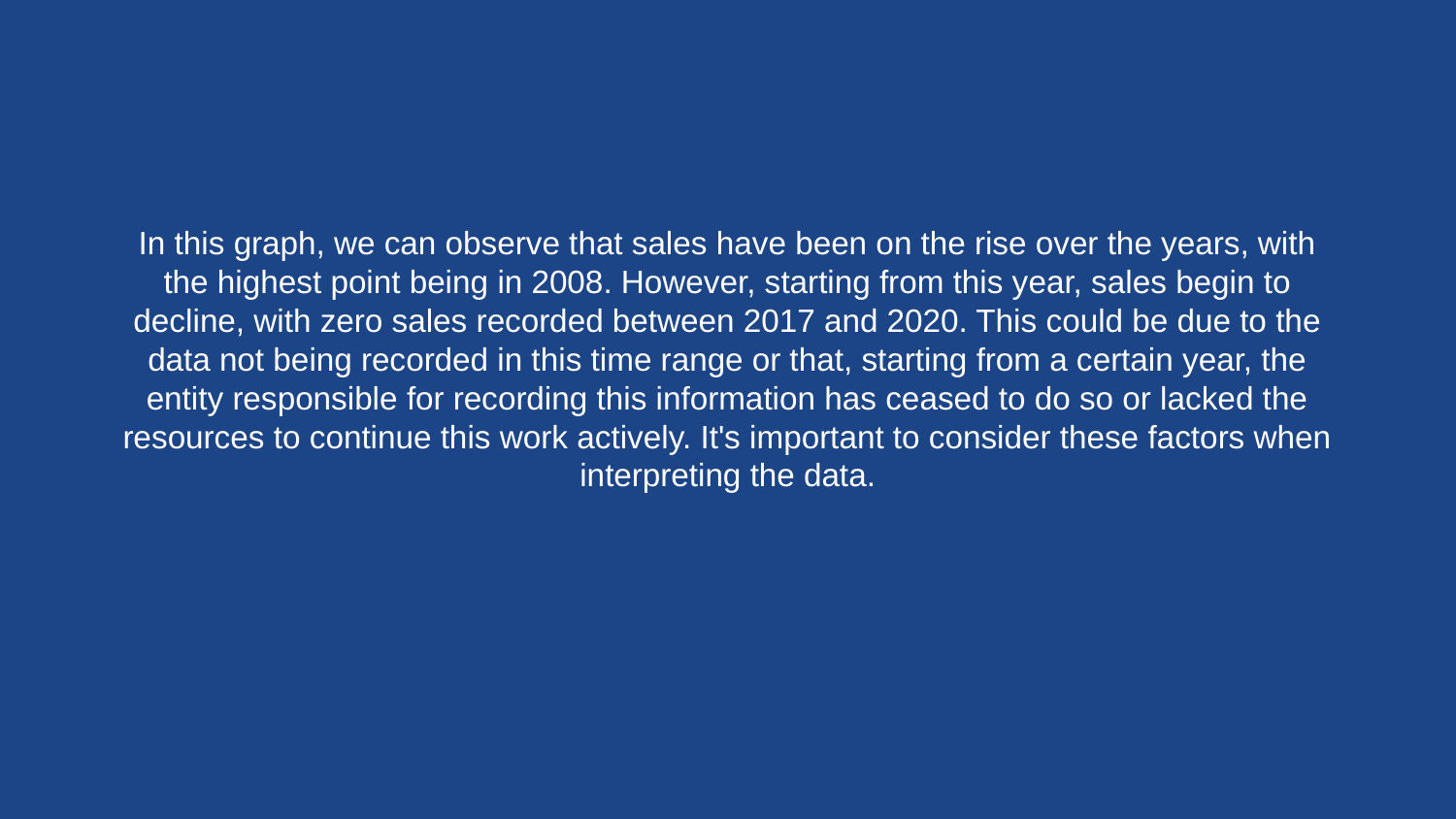

#
In this graph, we can observe that sales have been on the rise over the years, with the highest point being in 2008. However, starting from this year, sales begin to decline, with zero sales recorded between 2017 and 2020. This could be due to the data not being recorded in this time range or that, starting from a certain year, the entity responsible for recording this information has ceased to do so or lacked the resources to continue this work actively. It's important to consider these factors when interpreting the data.